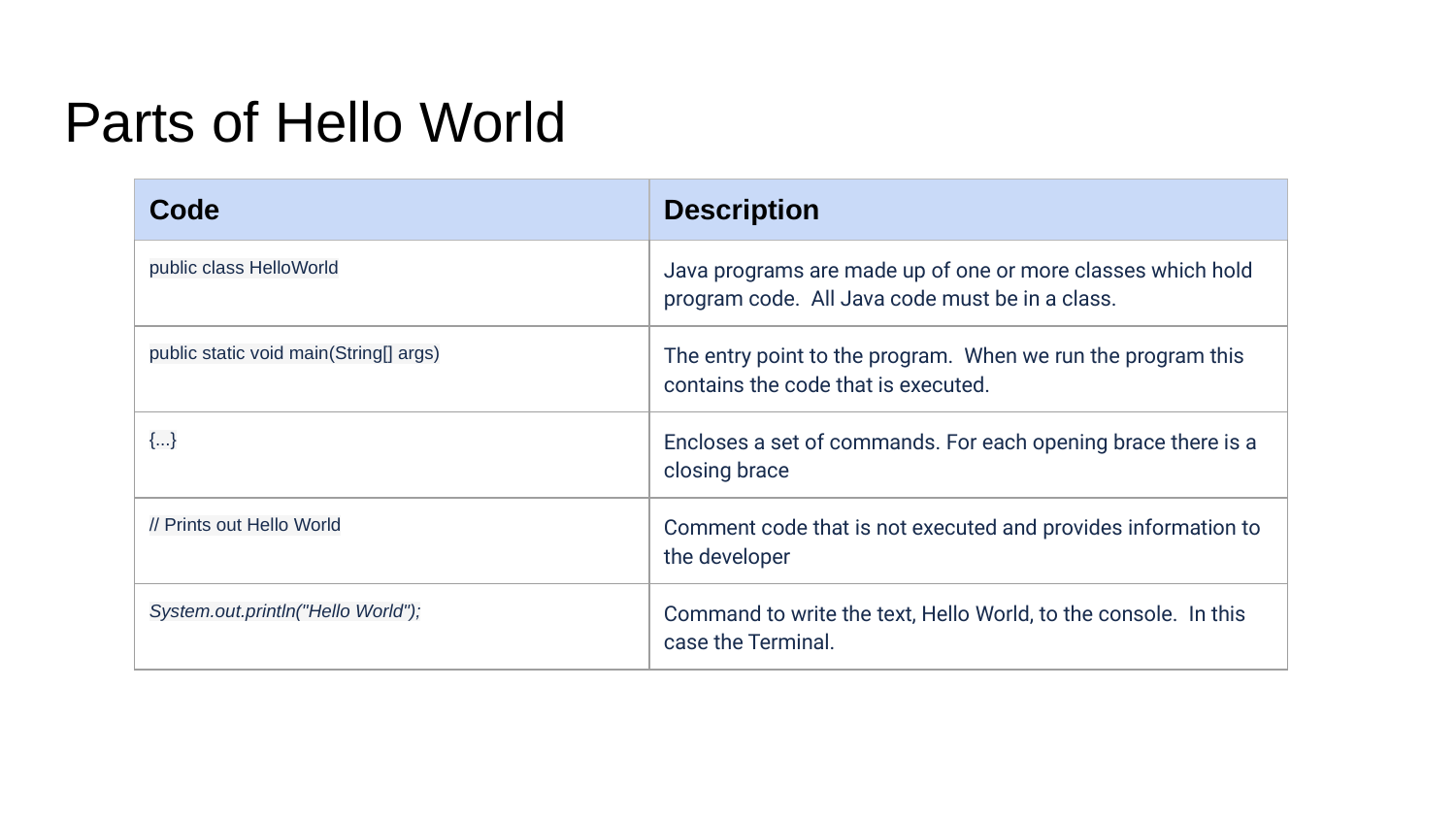

# Parts of Hello World
| Code | Description |
| --- | --- |
| public class HelloWorld | Java programs are made up of one or more classes which hold program code. All Java code must be in a class. |
| public static void main(String[] args) | The entry point to the program. When we run the program this contains the code that is executed. |
| {...} | Encloses a set of commands. For each opening brace there is a closing brace |
| // Prints out Hello World | Comment code that is not executed and provides information to the developer |
| System.out.println("Hello World"); | Command to write the text, Hello World, to the console. In this case the Terminal. |